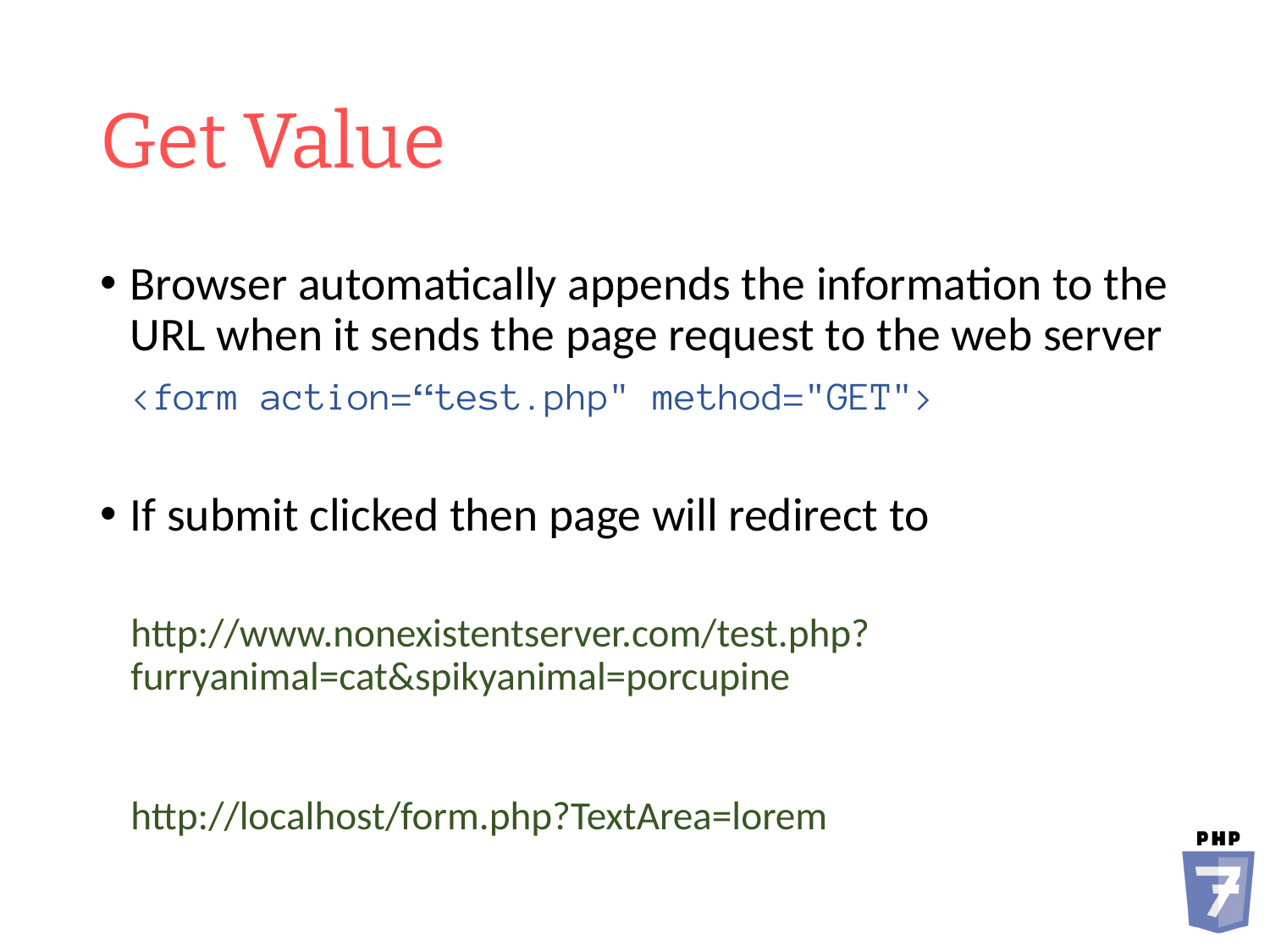

# Get Value
Browser automatically appends the information to the URL when it sends the page request to the web server
<form action=“test.php" method="GET">

If submit clicked then page will redirect to

http://www.nonexistentserver.com/test.php?furryanimal=cat&spikyanimal=porcupine

http://localhost/form.php?TextArea=lorem